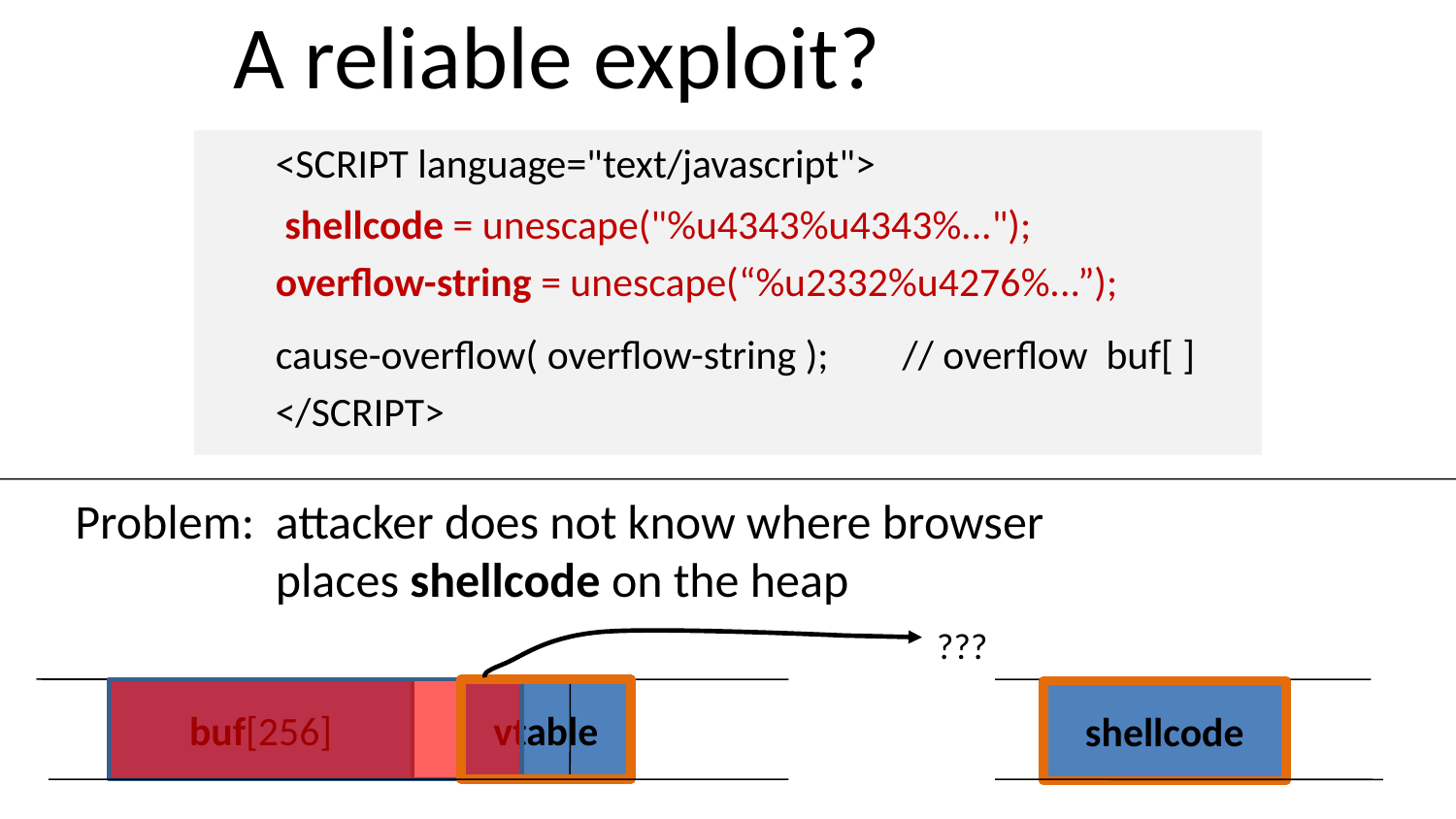

# A reliable exploit?
		<SCRIPT language="text/javascript">
		 shellcode = unescape("%u4343%u4343%...");
		overflow-string = unescape(“%u2332%u4276%...”);
		cause-overflow( overflow-string );        // overflow  buf[ ]
		</SCRIPT>

Problem:	attacker does not know where browser
	places shellcode on the heap

???

buf[256]

vtable

ptr

data
shellcode